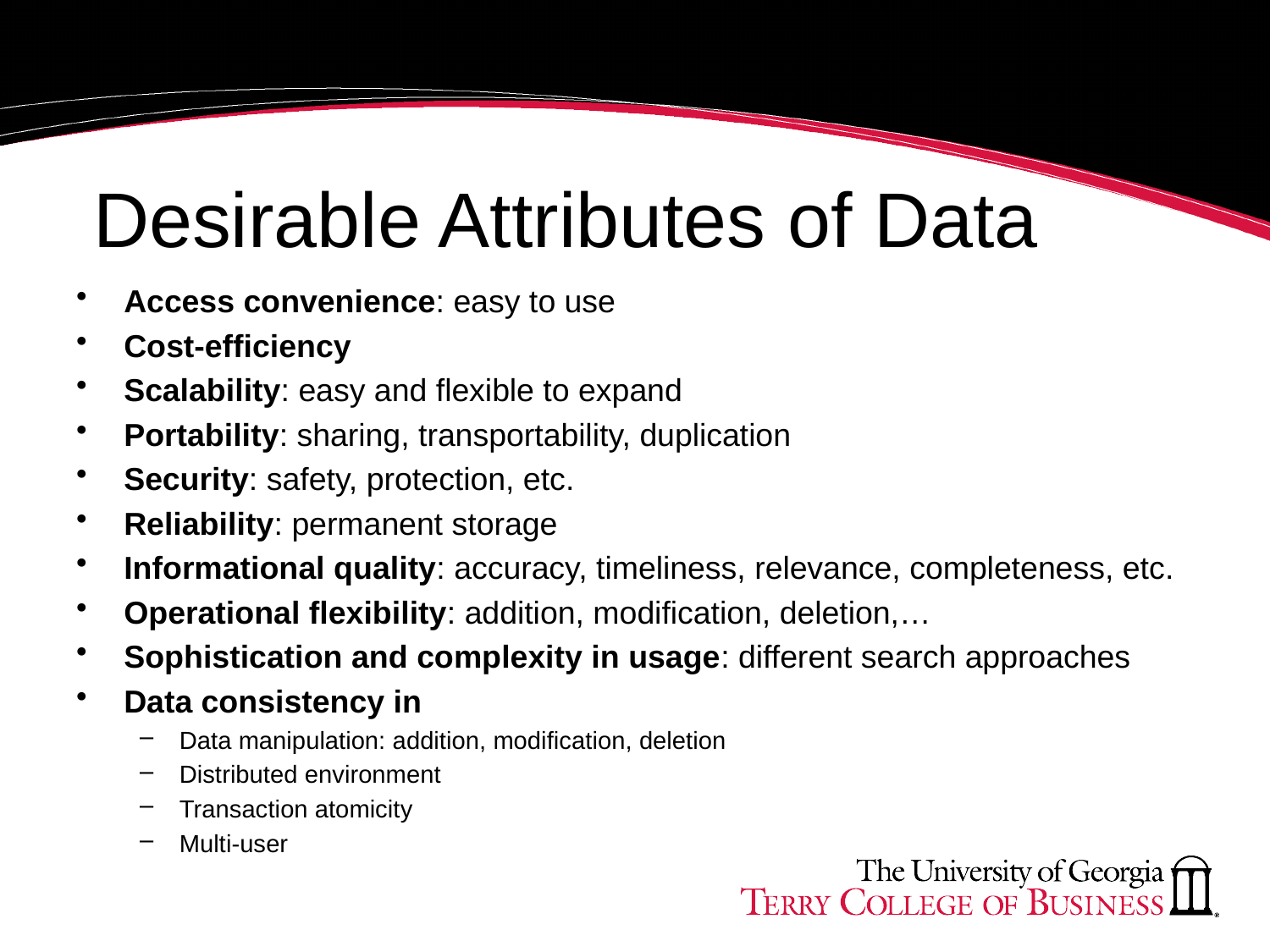

# Desirable Attributes of Data
Access convenience: easy to use
Cost-efficiency
Scalability: easy and flexible to expand
Portability: sharing, transportability, duplication
Security: safety, protection, etc.
Reliability: permanent storage
Informational quality: accuracy, timeliness, relevance, completeness, etc.
Operational flexibility: addition, modification, deletion,…
Sophistication and complexity in usage: different search approaches
Data consistency in
Data manipulation: addition, modification, deletion
Distributed environment
Transaction atomicity
Multi-user